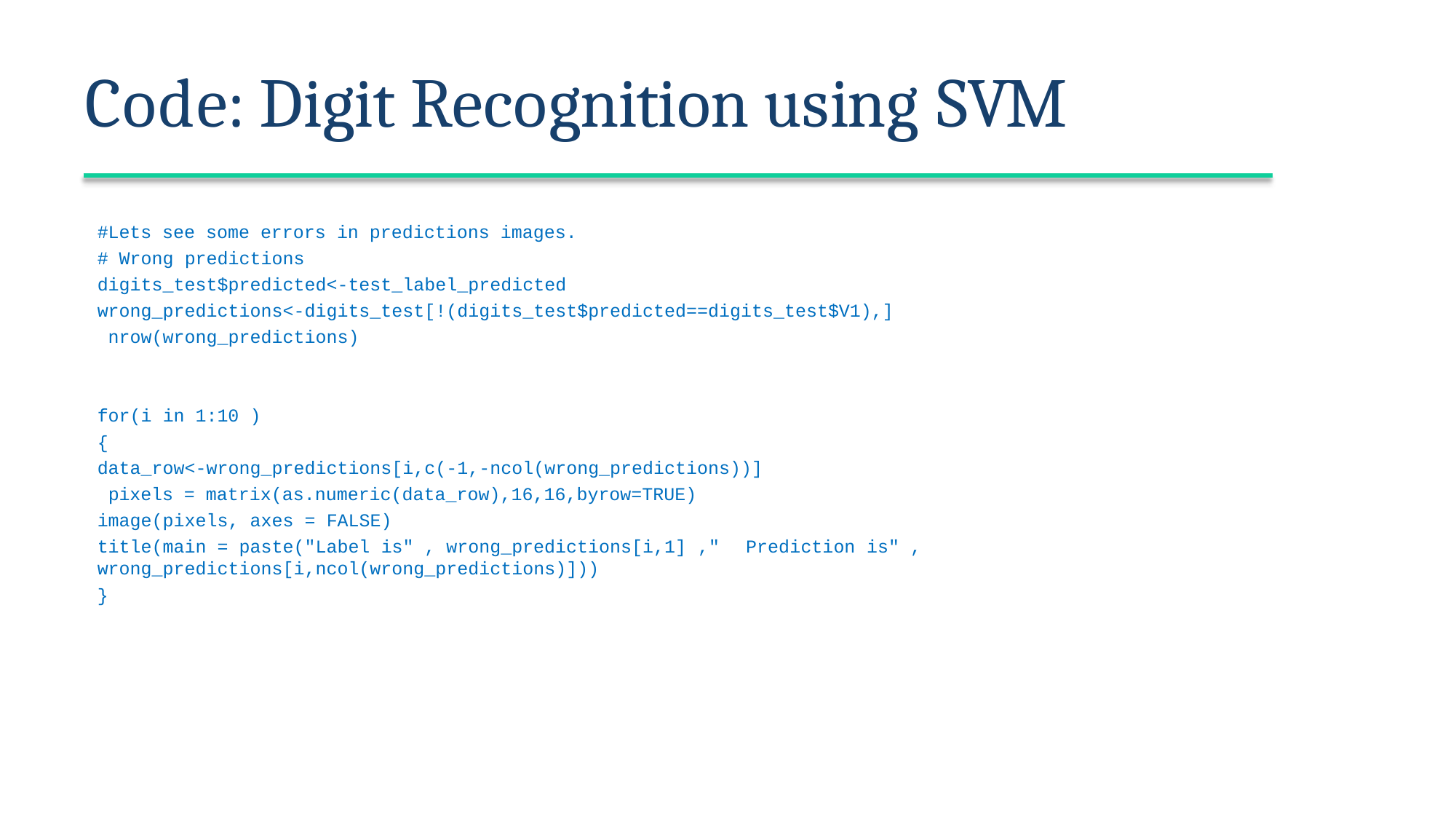

# Code: Digit Recognition using SVM
#Lets see some errors in predictions images.
# Wrong predictions
digits_test$predicted<-test_label_predicted
wrong_predictions<-digits_test[!(digits_test$predicted==digits_test$V1),]  nrow(wrong_predictions)
for(i in 1:10 )
{
data_row<-wrong_predictions[i,c(-1,-ncol(wrong_predictions))]  pixels = matrix(as.numeric(data_row),16,16,byrow=TRUE)  image(pixels, axes = FALSE)
title(main = paste("Label is" , wrong_predictions[i,1] ,"
wrong_predictions[i,ncol(wrong_predictions)]))
}
Prediction
is" ,